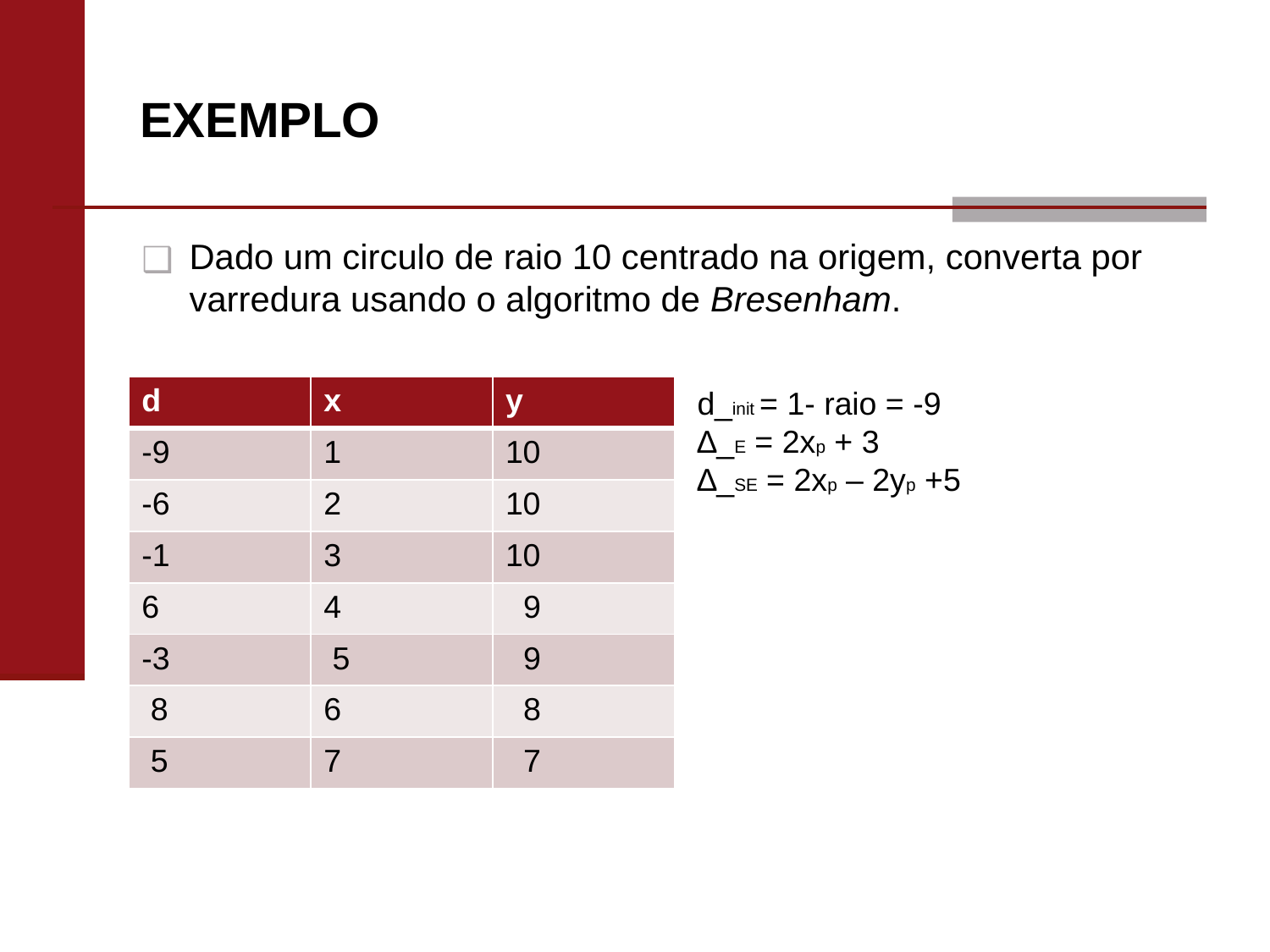

# EXEMPLO
Dado um circulo de raio 10 centrado na origem, converta por varredura usando o algoritmo de Bresenham.

| d | x | y |
| --- | --- | --- |
| -9 | 1 | 10 |
| -6 | 2 | 10 |
| -1 | 3 | 10 |
| 6 | 4 | 9 |
| -3 | 5 | 9 |
| 8 | 6 | 8 |
| 5 | 7 | 7 |
d_init = 1- raio = -9
∆_E = 2xp + 3
∆_SE = 2xp – 2yp +5